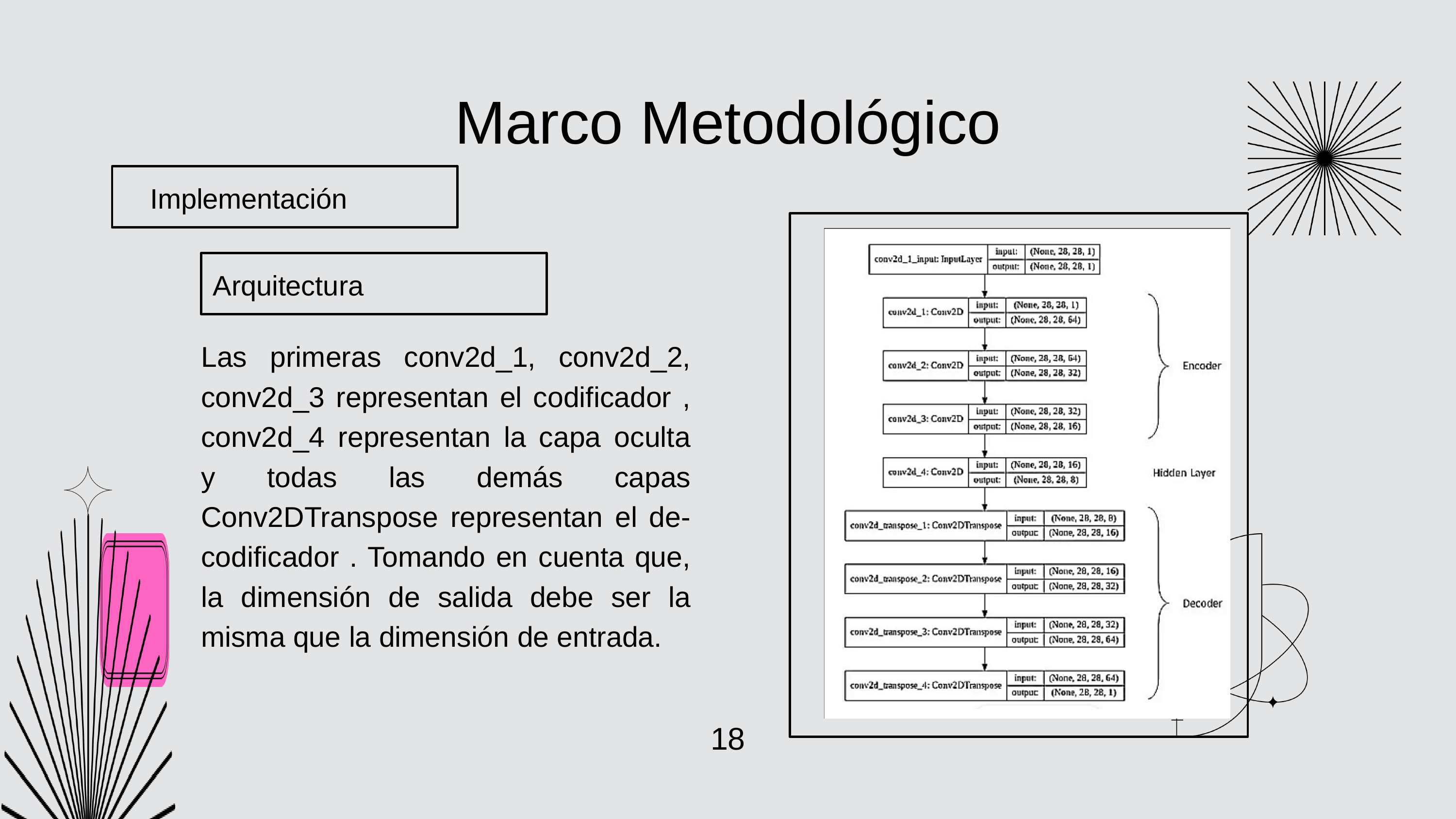

Marco Metodológico

Implementación

Arquitectura
Las primeras conv2d_1, conv2d_2, conv2d_3 representan el codificador , conv2d_4 representan la capa oculta y todas las demás capas Conv2DTranspose representan el de- codificador . Tomando en cuenta que, la dimensión de salida debe ser la misma que la dimensión de entrada.

18